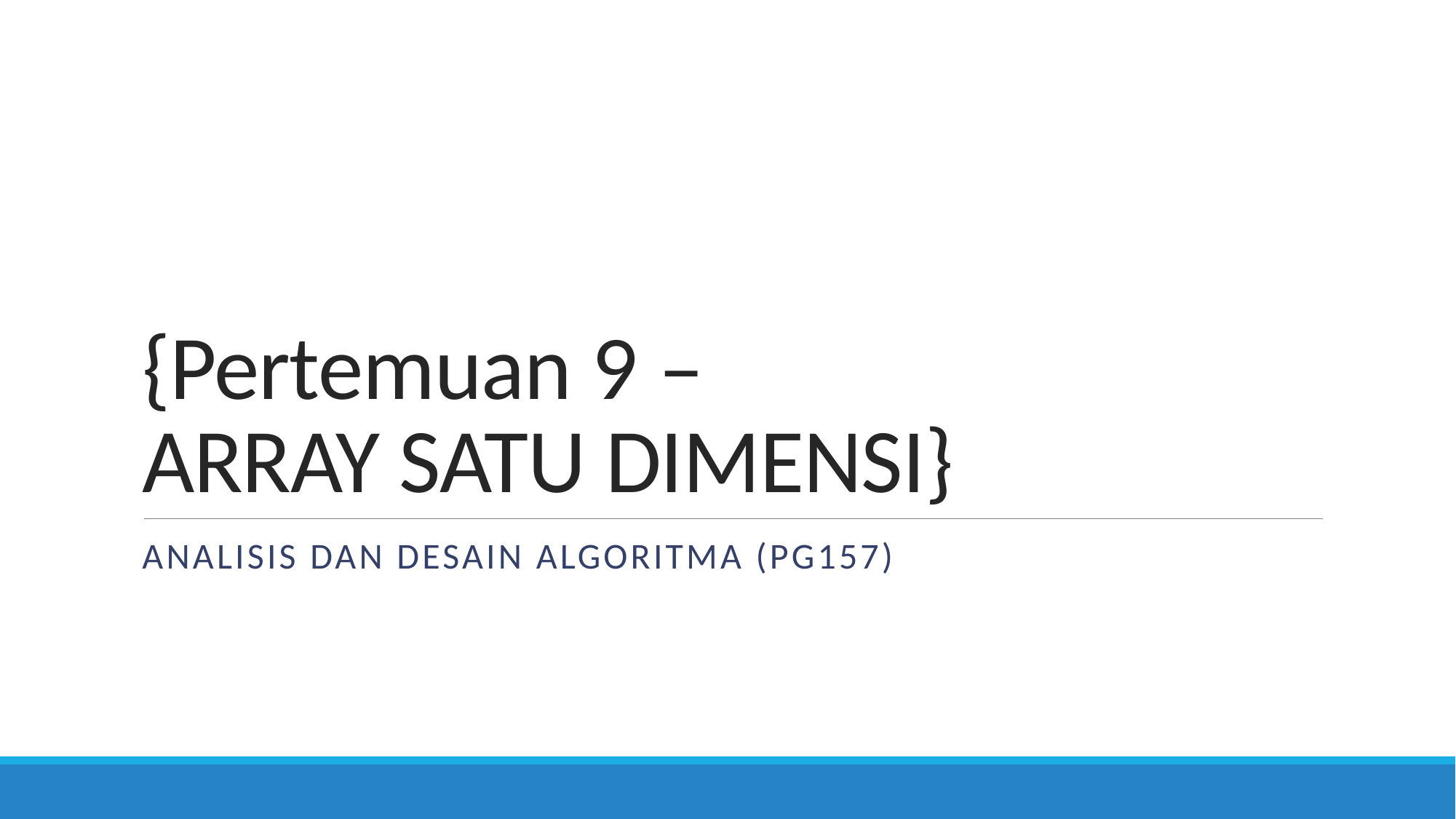

# {Pertemuan 9 – ARRAY SATU DIMENSI}
Analisis dan desain Algoritma (PG157)